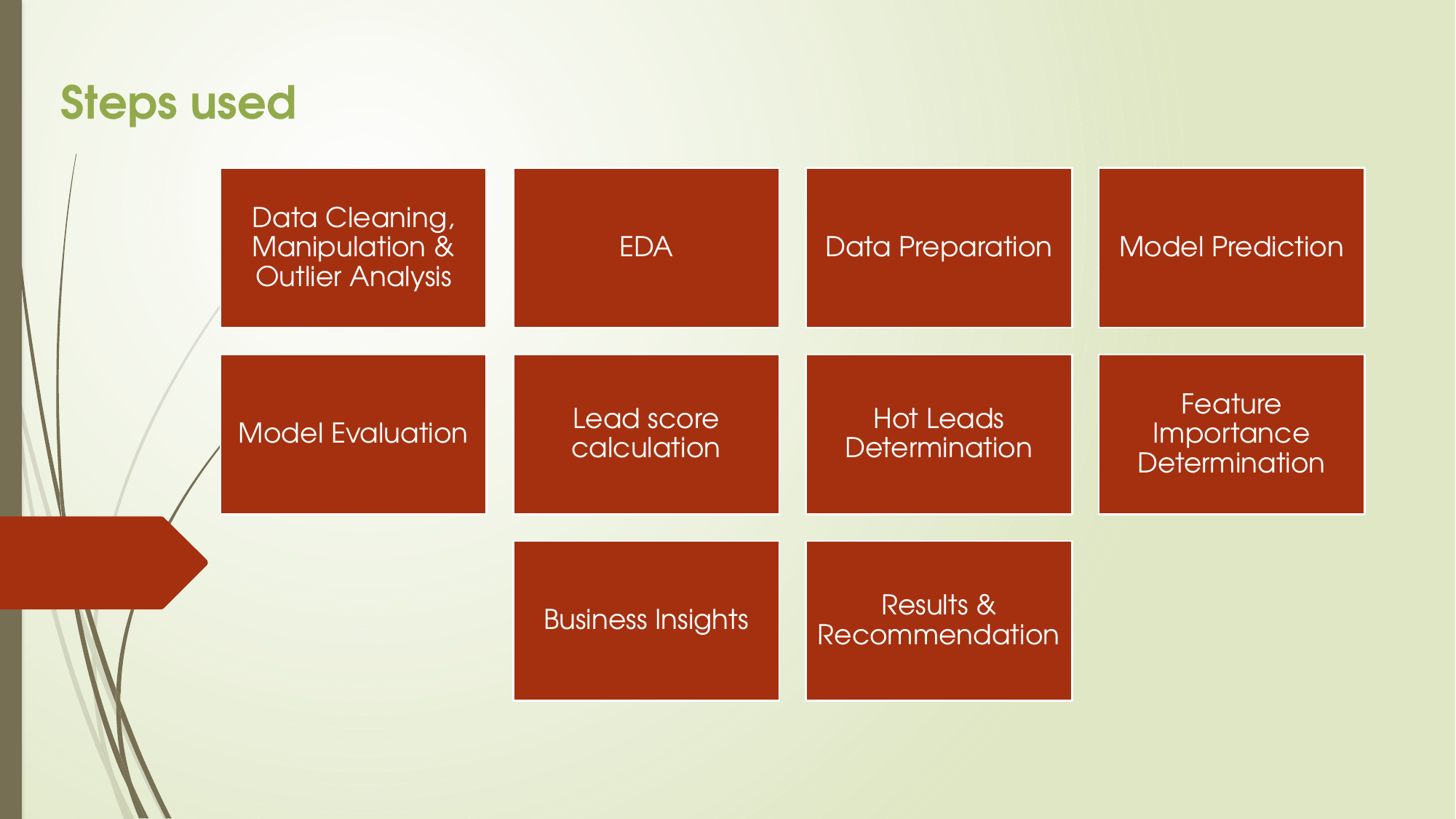

# Steps used
Data Cleaning, Manipulation & Outlier Analysis
EDA
Data Preparation
Model Prediction
Model Evaluation
Lead score calculation
Hot Leads Determination
Feature Importance Determination
Business Insights
Results & Recommendation